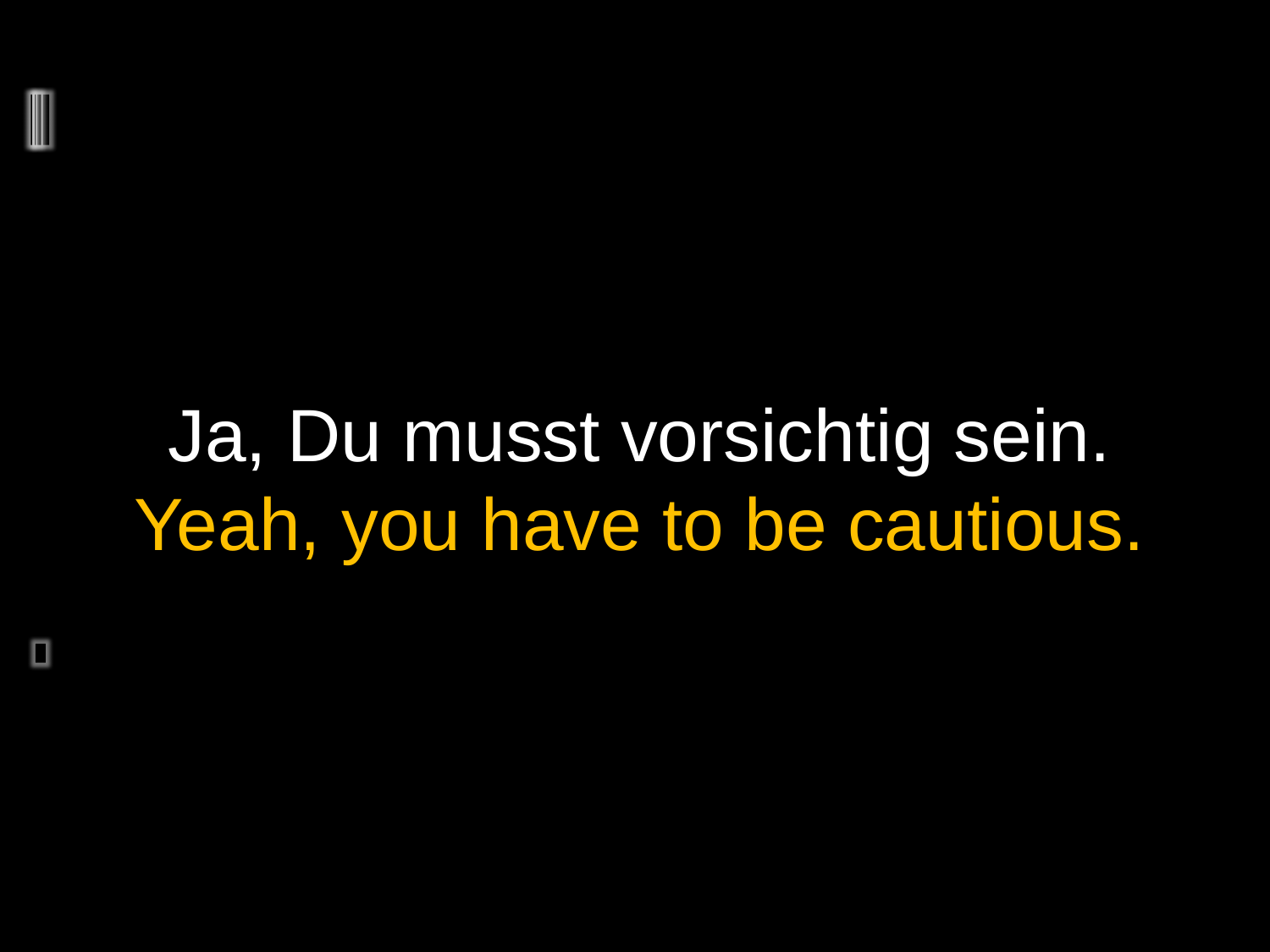

Ja, Du musst vorsichtig sein.
Yeah, you have to be cautious.
	2